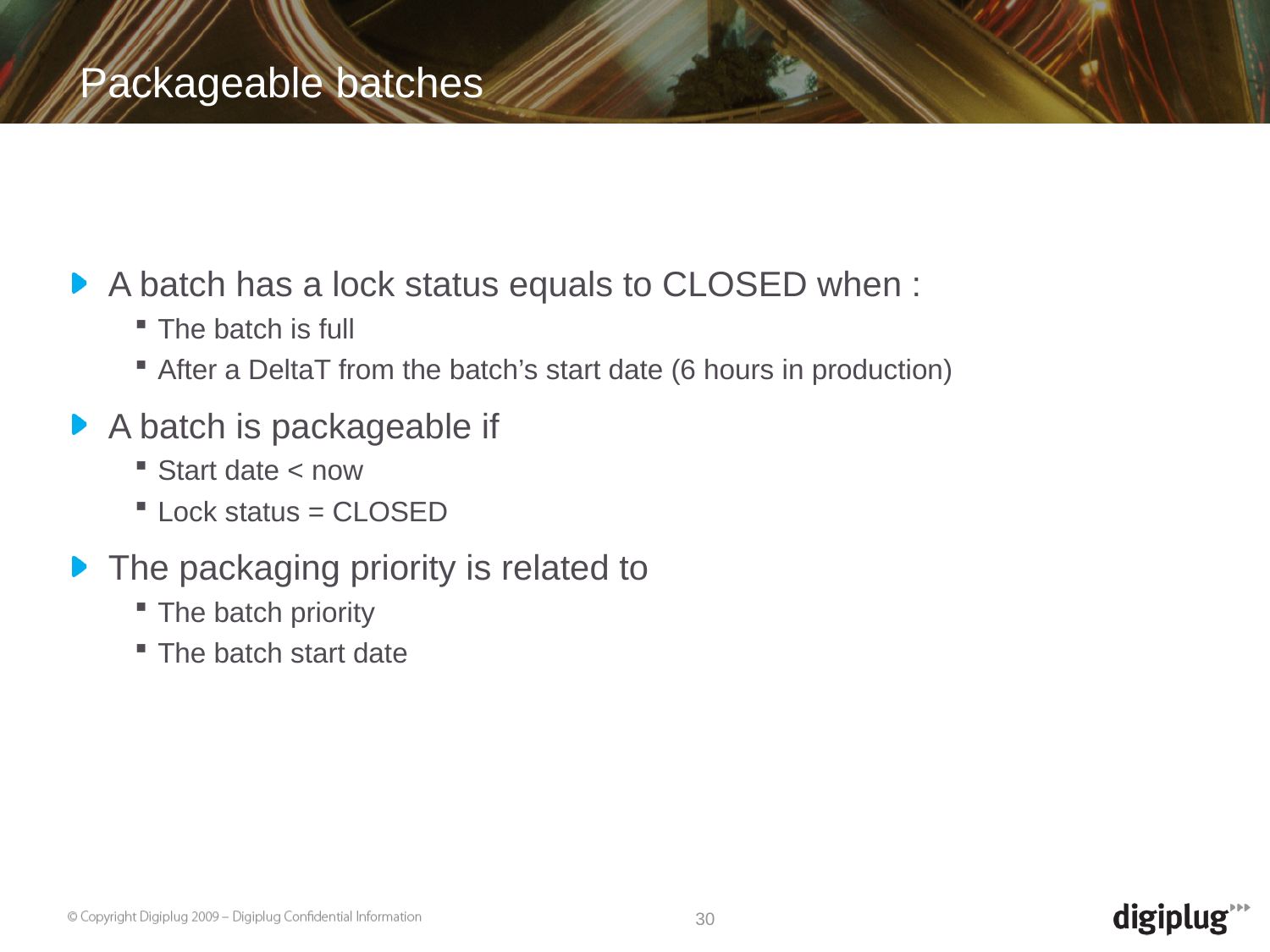

# Packageable batches

A batch has a lock status equals to CLOSED when :
The batch is full
After a DeltaT from the batch’s start date (6 hours in production)
A batch is packageable if
Start date < now
Lock status = CLOSED
The packaging priority is related to
The batch priority
The batch start date
30